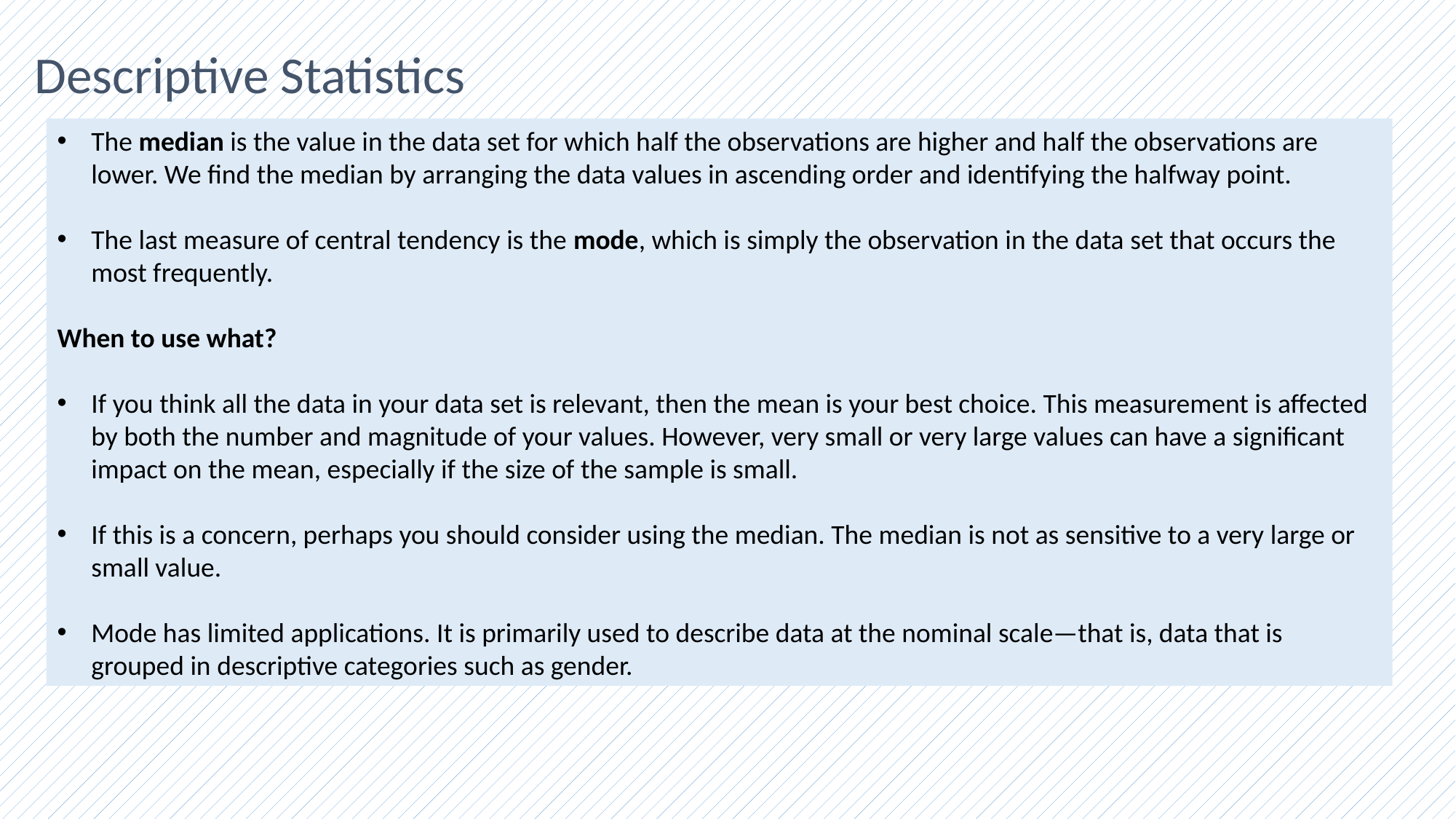

Descriptive Statistics
The median is the value in the data set for which half the observations are higher and half the observations are lower. We find the median by arranging the data values in ascending order and identifying the halfway point.

The last measure of central tendency is the mode, which is simply the observation in the data set that occurs the most frequently.

When to use what?

If you think all the data in your data set is relevant, then the mean is your best choice. This measurement is affected by both the number and magnitude of your values. However, very small or very large values can have a significant impact on the mean, especially if the size of the sample is small.

If this is a concern, perhaps you should consider using the median. The median is not as sensitive to a very large or small value.

Mode has limited applications. It is primarily used to describe data at the nominal scale—that is, data that is grouped in descriptive categories such as gender.